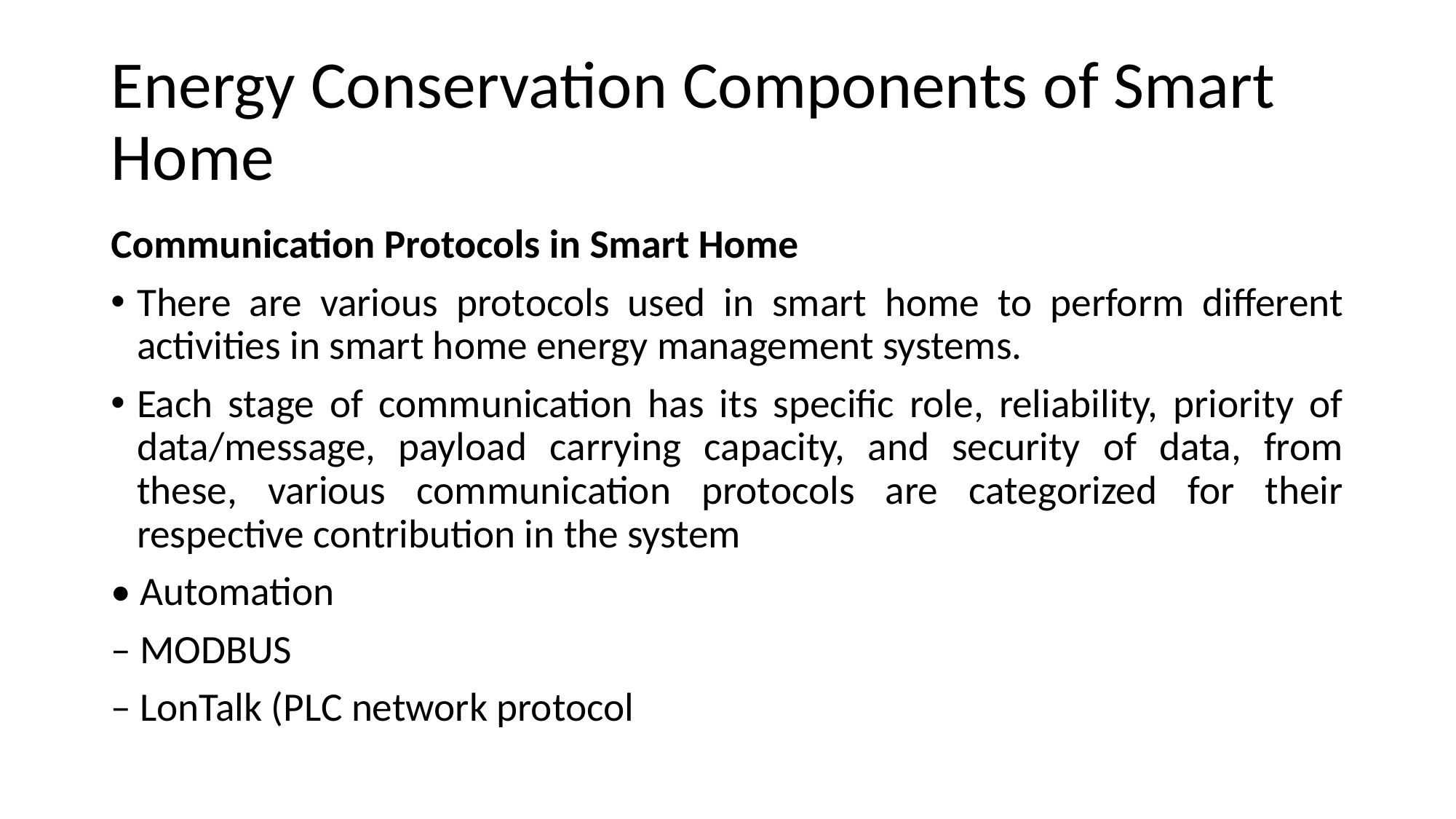

# Energy Conservation Components of Smart Home
Communication Protocols in Smart Home
There are various protocols used in smart home to perform different activities in smart home energy management systems.
Each stage of communication has its specific role, reliability, priority of data/message, payload carrying capacity, and security of data, from these, various communication protocols are categorized for their respective contribution in the system
• Automation
– MODBUS
– LonTalk (PLC network protocol